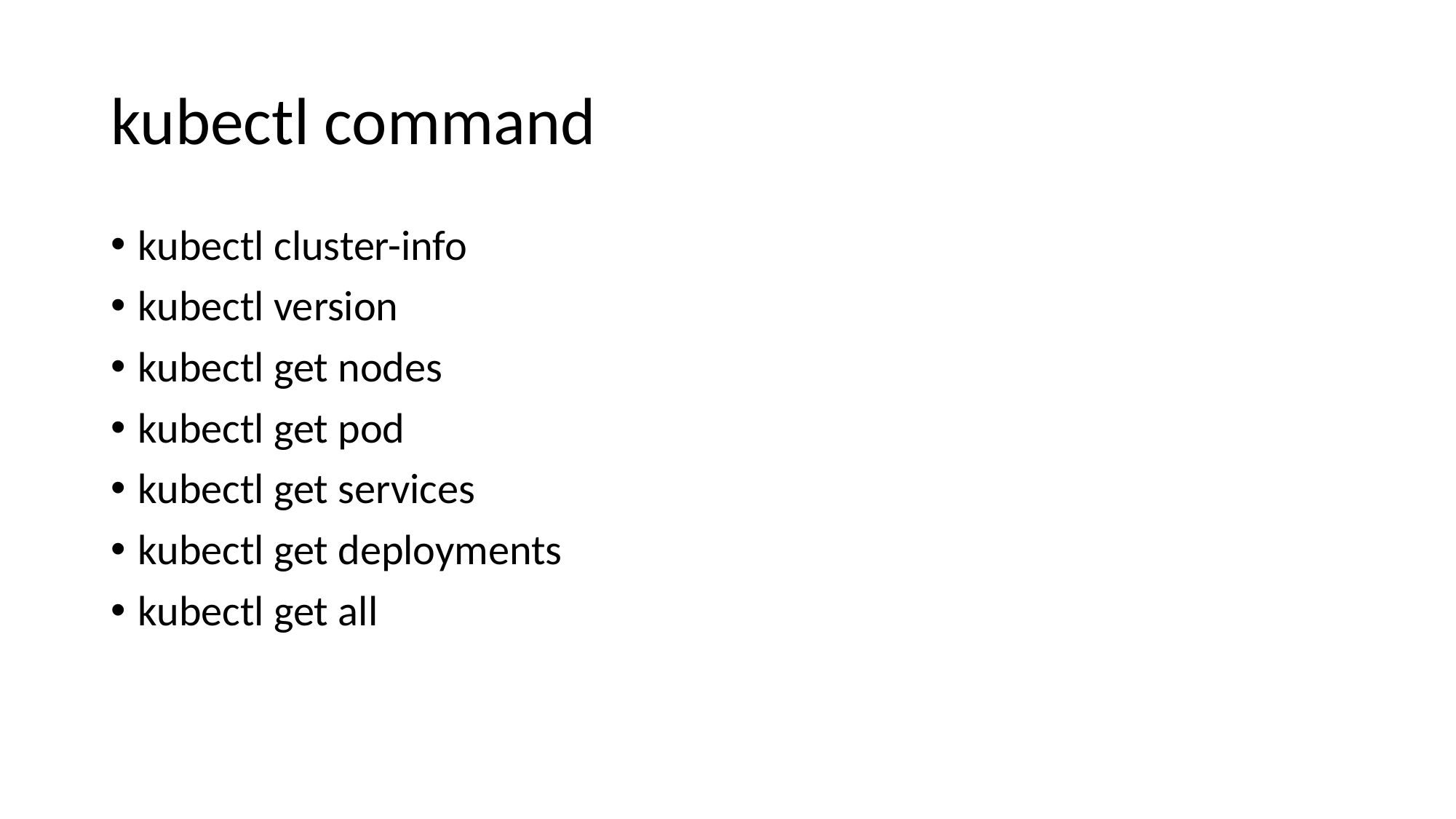

# kubectl command
kubectl cluster-info
kubectl version
kubectl get nodes
kubectl get pod
kubectl get services
kubectl get deployments
kubectl get all